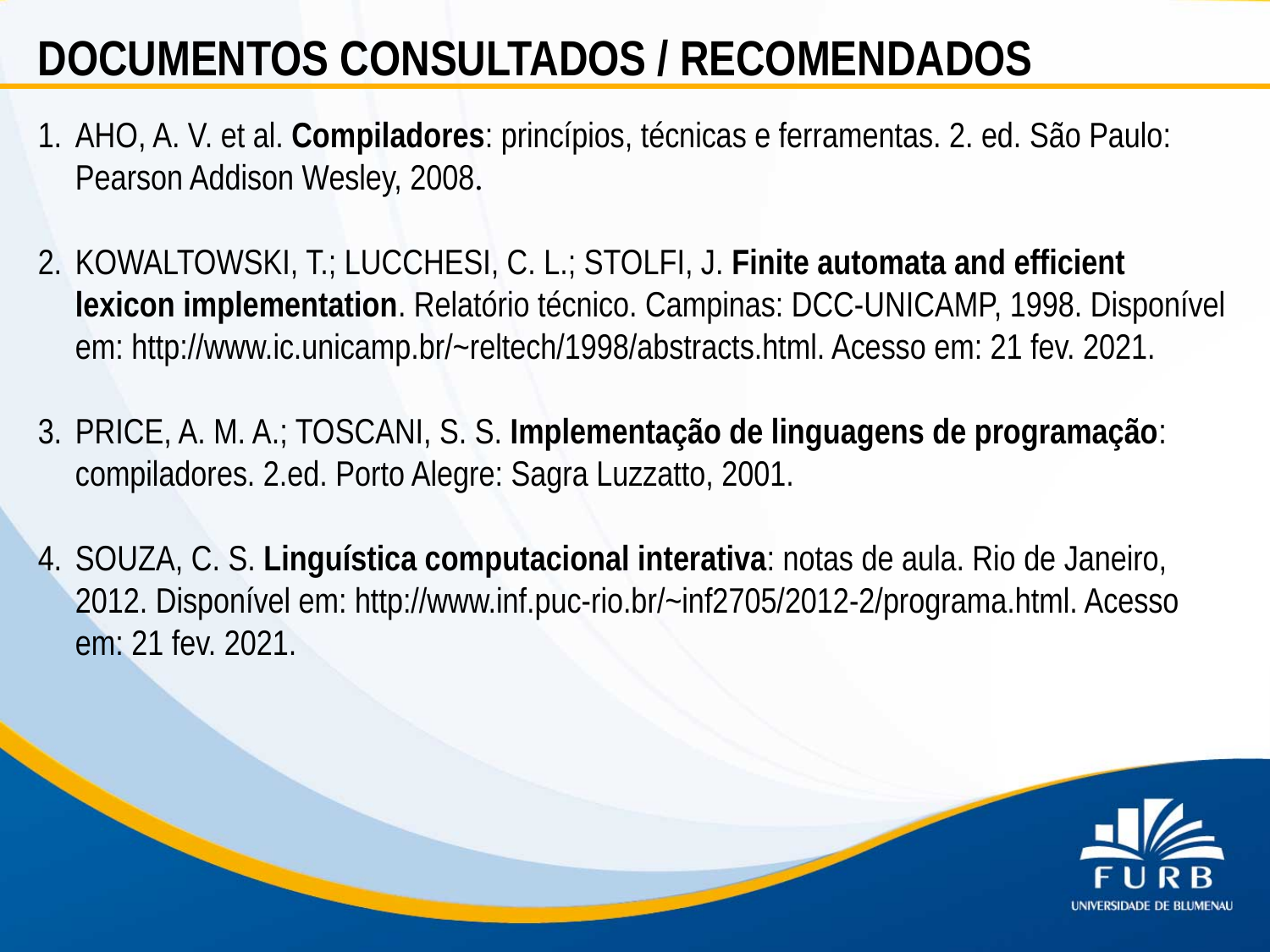

DOCUMENTOS CONSULTADOS / RECOMENDADOS

AHO, A. V. et al. Compiladores: princípios, técnicas e ferramentas. 2. ed. São Paulo: Pearson Addison Wesley, 2008.

KOWALTOWSKI, T.; LUCCHESI, C. L.; STOLFI, J. Finite automata and efficient lexicon implementation. Relatório técnico. Campinas: DCC-UNICAMP, 1998. Disponível em: http://www.ic.unicamp.br/~reltech/1998/abstracts.html. Acesso em: 21 fev. 2021.

PRICE, A. M. A.; TOSCANI, S. S. Implementação de linguagens de programação: compiladores. 2.ed. Porto Alegre: Sagra Luzzatto, 2001.

SOUZA, C. S. Linguística computacional interativa: notas de aula. Rio de Janeiro, 2012. Disponível em: http://www.inf.puc-rio.br/~inf2705/2012-2/programa.html. Acesso em: 21 fev. 2021.

|  |
| --- |